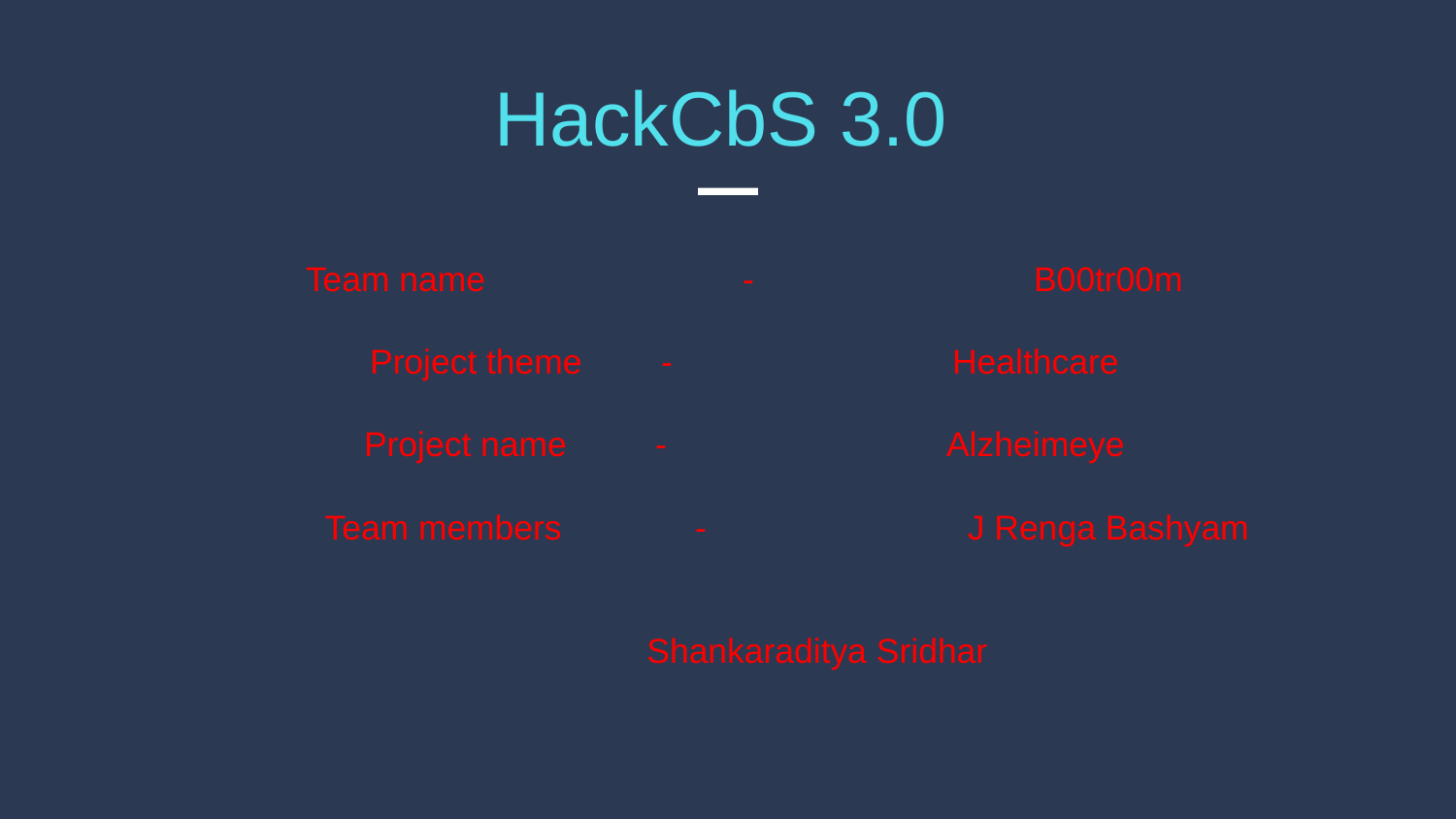

# HackCbS 3.0

Team name		- 		B00tr00m

Project theme 	-		Healthcare

Project name 	-		Alzheimeye

         Team members 	  -  		J Renga Bashyam

								Shankaraditya Sridhar